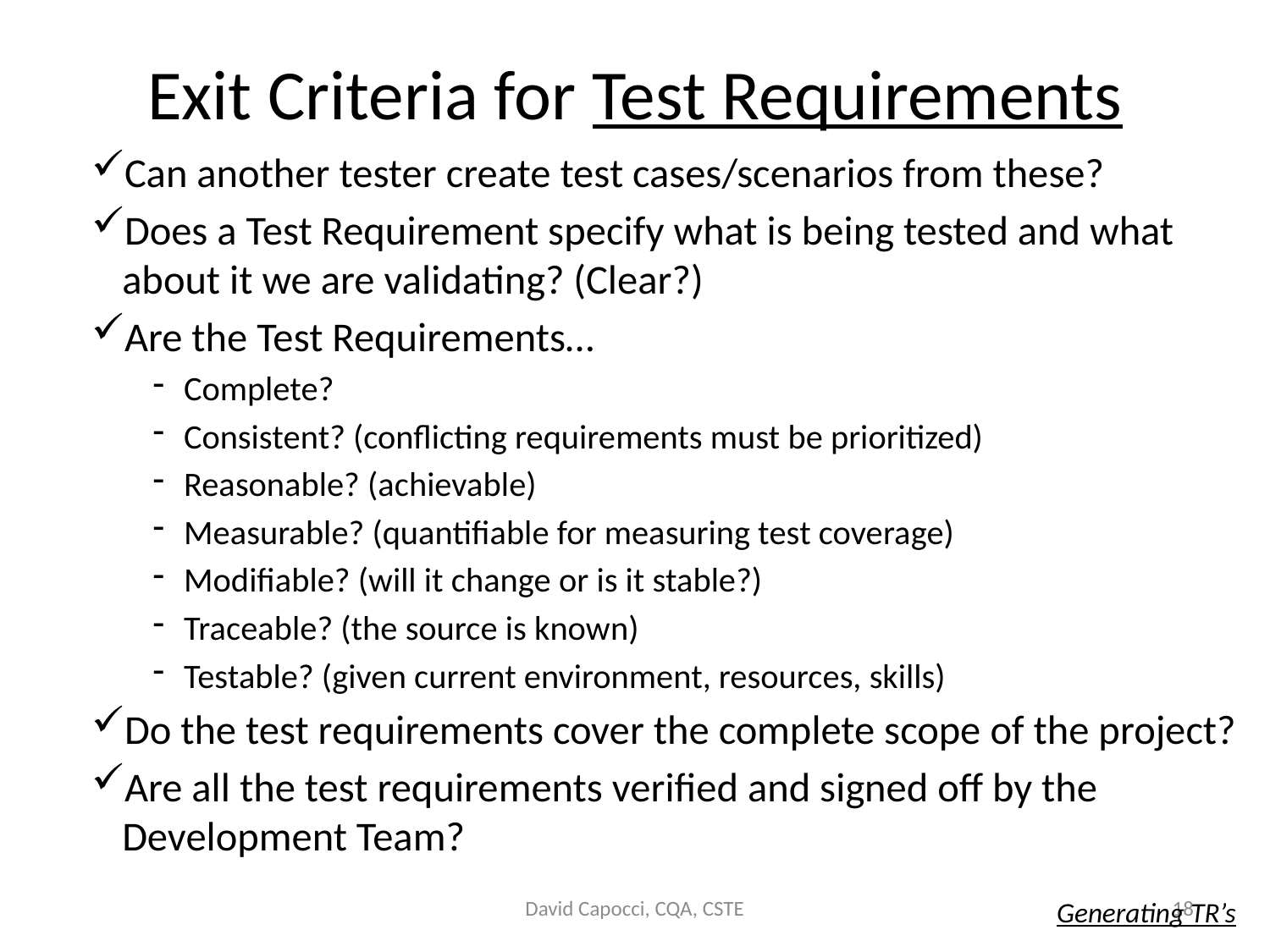

# Exit Criteria for Test Requirements
Can another tester create test cases/scenarios from these?
Does a Test Requirement specify what is being tested and what about it we are validating? (Clear?)
Are the Test Requirements…
Complete?
Consistent? (conflicting requirements must be prioritized)
Reasonable? (achievable)
Measurable? (quantifiable for measuring test coverage)
Modifiable? (will it change or is it stable?)
Traceable? (the source is known)
Testable? (given current environment, resources, skills)
Do the test requirements cover the complete scope of the project?
Are all the test requirements verified and signed off by the Development Team?
David Capocci, CQA, CSTE
18
Generating TR’s